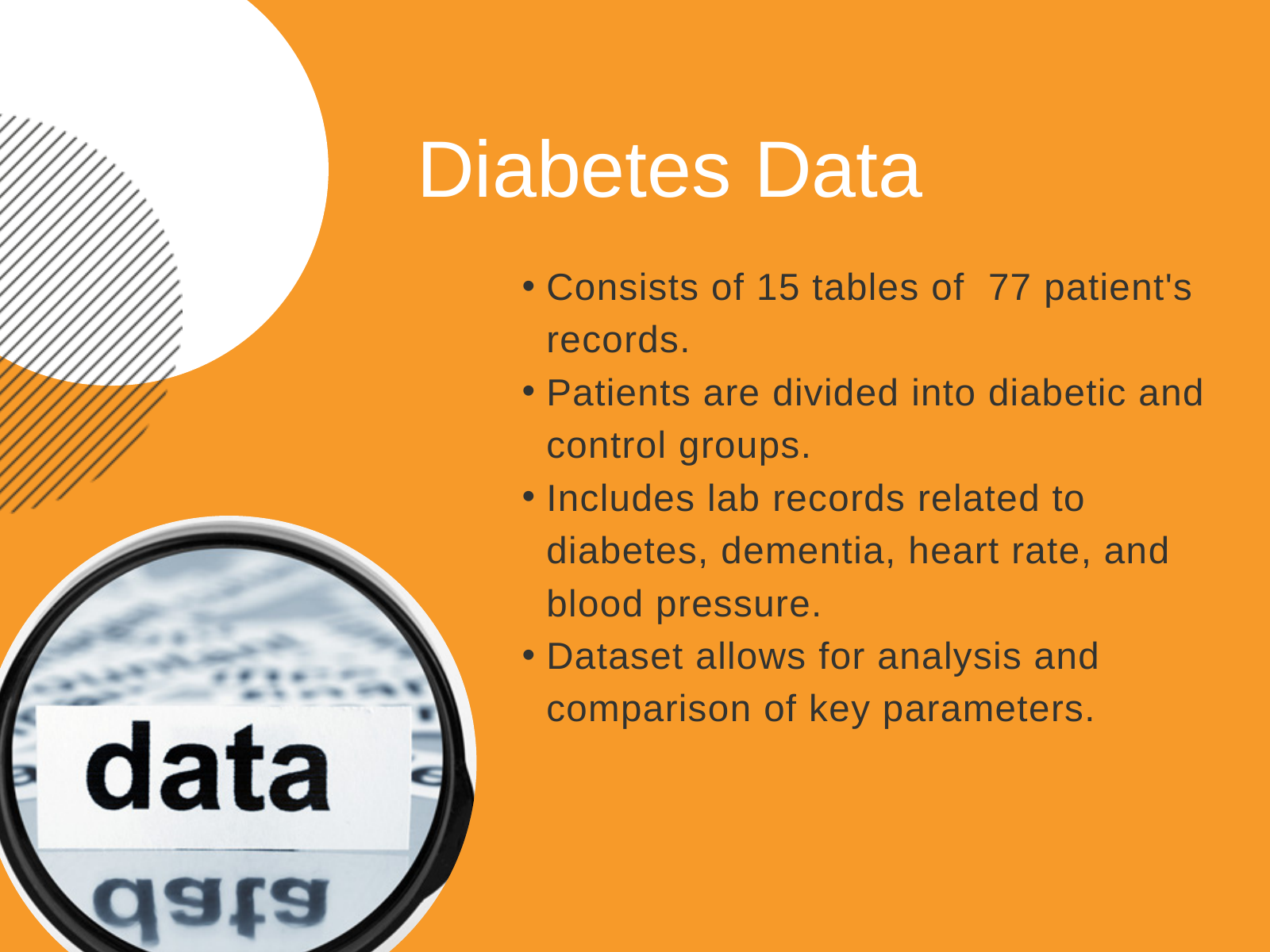

Diabetes Data
Consists of 15 tables of  77 patient's records.
Patients are divided into diabetic and control groups.
Includes lab records related to diabetes, dementia, heart rate, and blood pressure.
Dataset allows for analysis and comparison of key parameters.